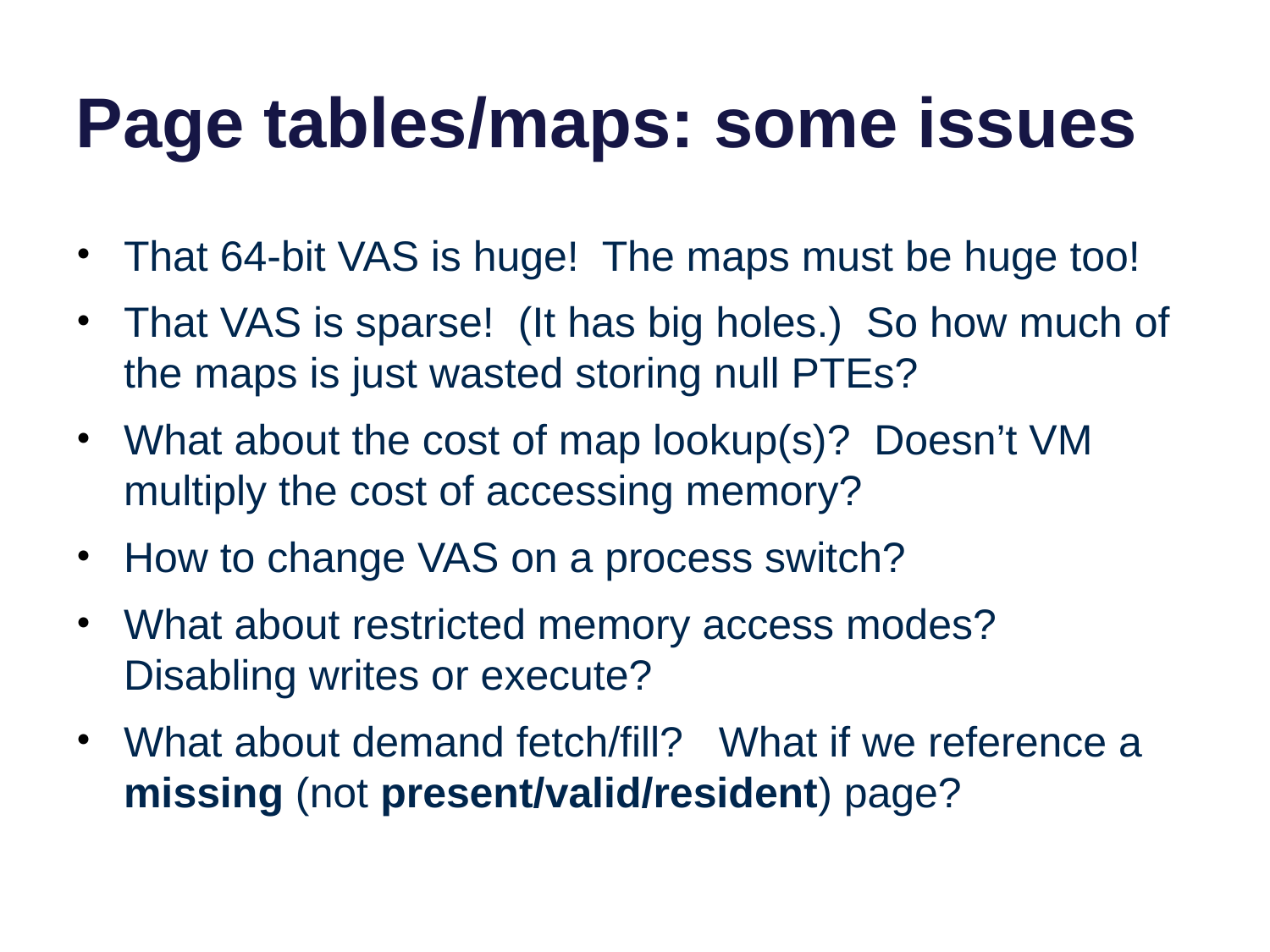

# Page tables/maps: some issues
That 64-bit VAS is huge!  The maps must be huge too!
That VAS is sparse!  (It has big holes.)  So how much of the maps is just wasted storing null PTEs?
What about the cost of map lookup(s)?  Doesn’t VM multiply the cost of accessing memory?
How to change VAS on a process switch?
What about restricted memory access modes?  Disabling writes or execute?
What about demand fetch/fill?   What if we reference a missing (not present/valid/resident) page?